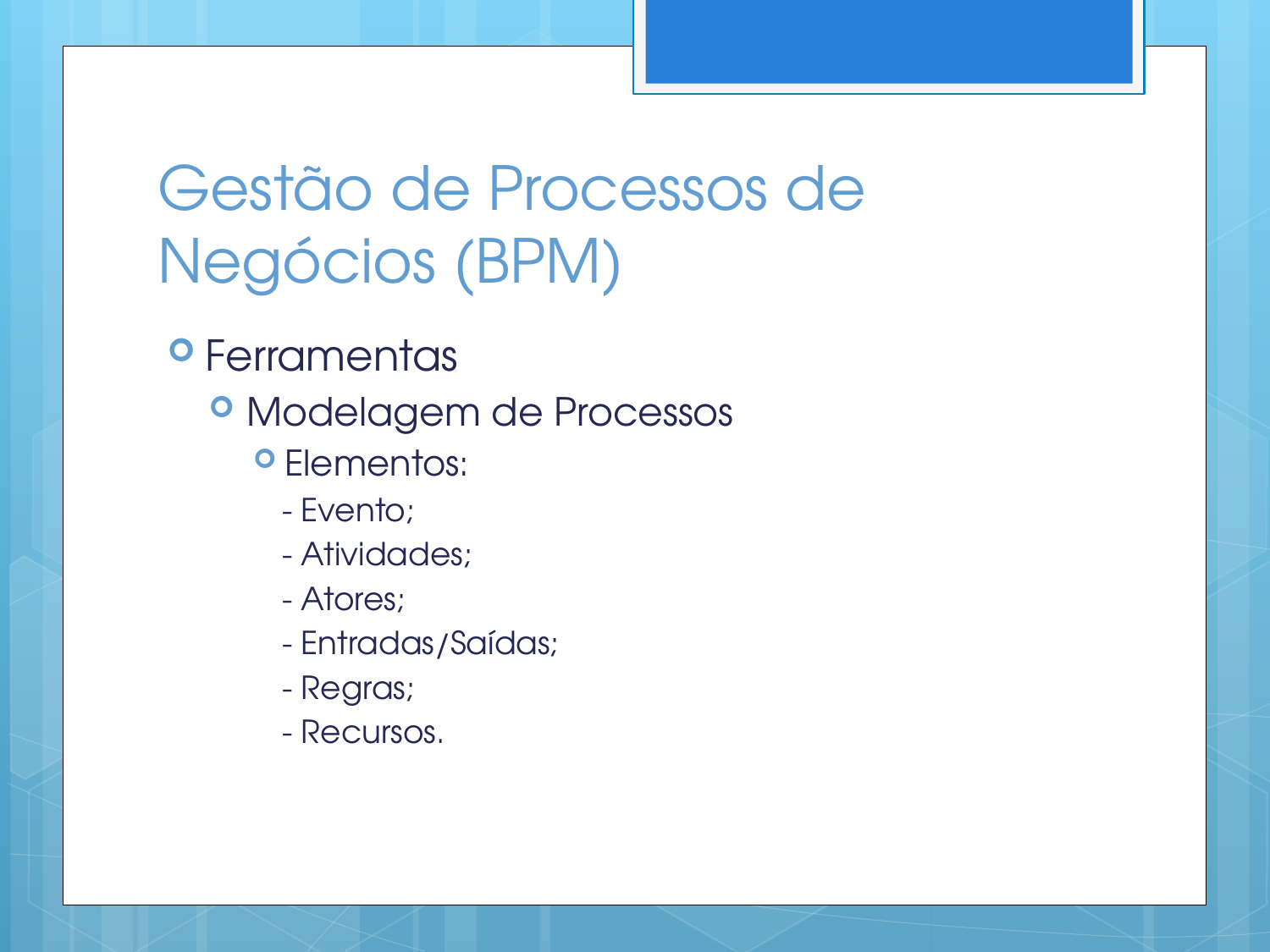

# Gestão de Processos de Negócios (BPM)
Ferramentas
Modelagem de Processos
Elementos:
- Evento;
- Atividades;
- Atores;
- Entradas/Saídas;
- Regras;
- Recursos.